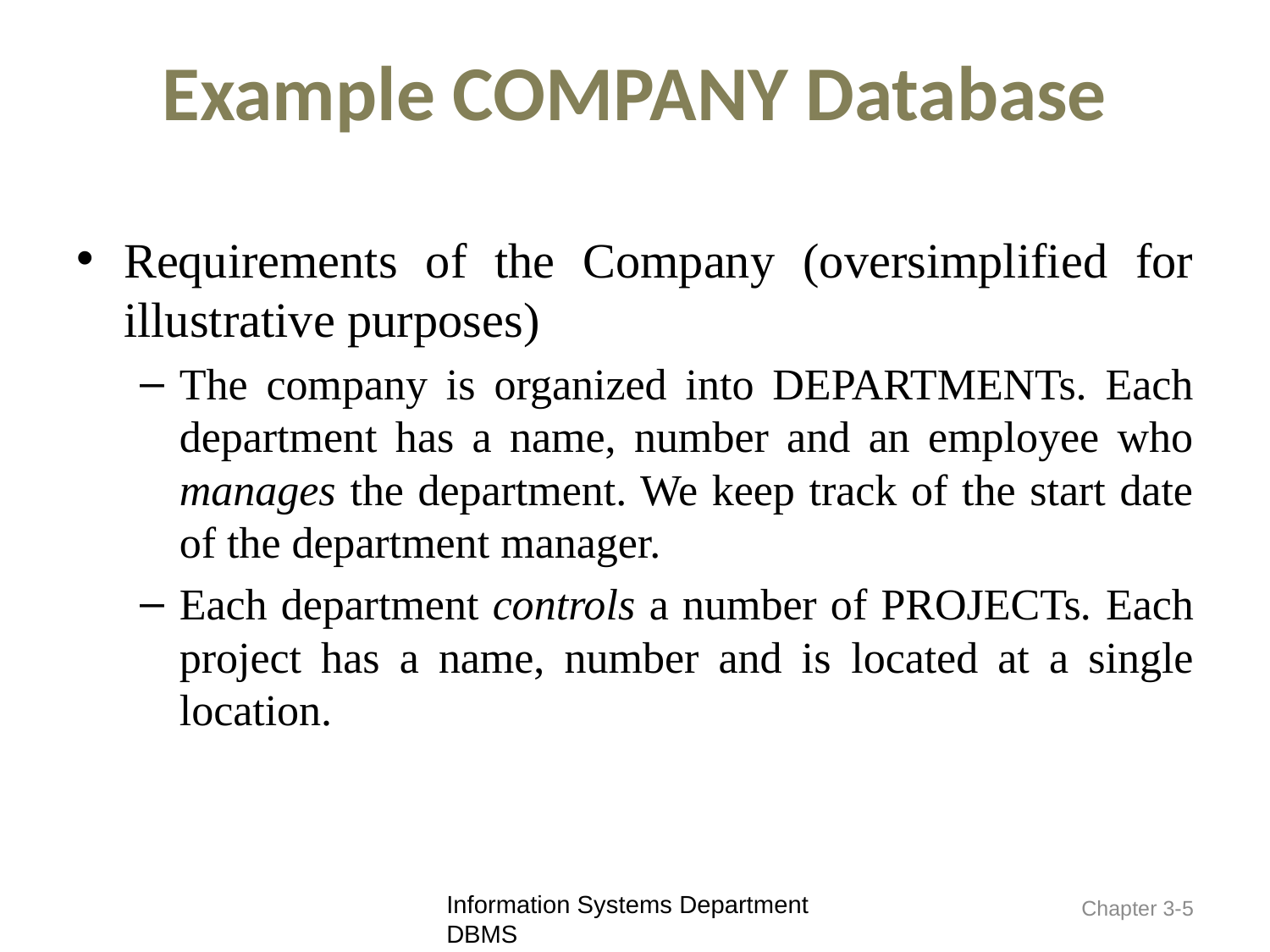

# Example COMPANY Database
Requirements of the Company (oversimplified for illustrative purposes)
The company is organized into DEPARTMENTs. Each department has a name, number and an employee who manages the department. We keep track of the start date of the department manager.
Each department controls a number of PROJECTs. Each project has a name, number and is located at a single location.
Information Systems Department DBMS
Chapter 3-5